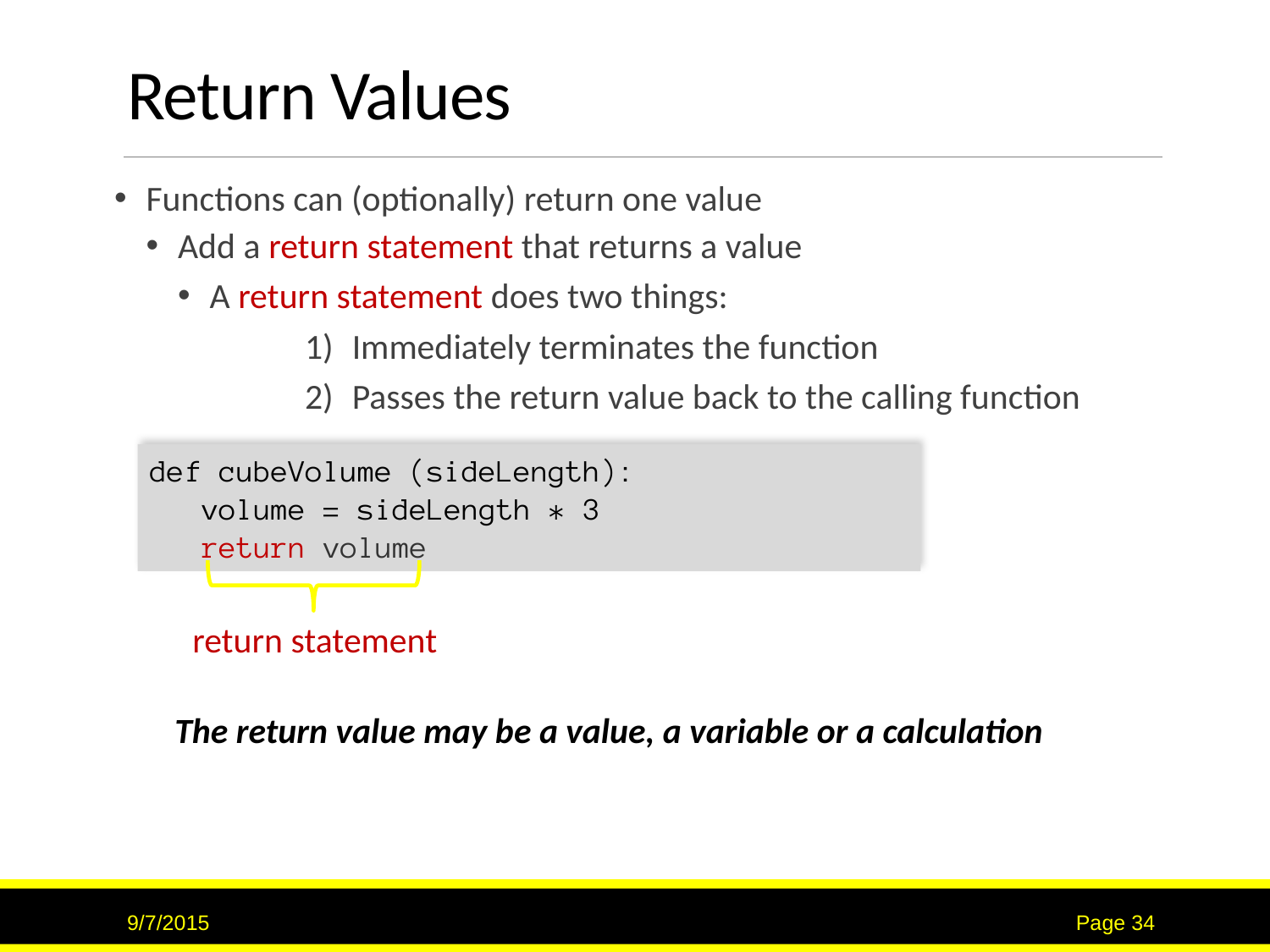

# Return Values
Functions can (optionally) return one value
Add a return statement that returns a value
A return statement does two things:
Immediately terminates the function
Passes the return value back to the calling function
def cubeVolume (sideLength):
   volume = sideLength * 3
   return volume

return statement
The return value may be a value, a variable or a calculation
9/7/2015
Page 34